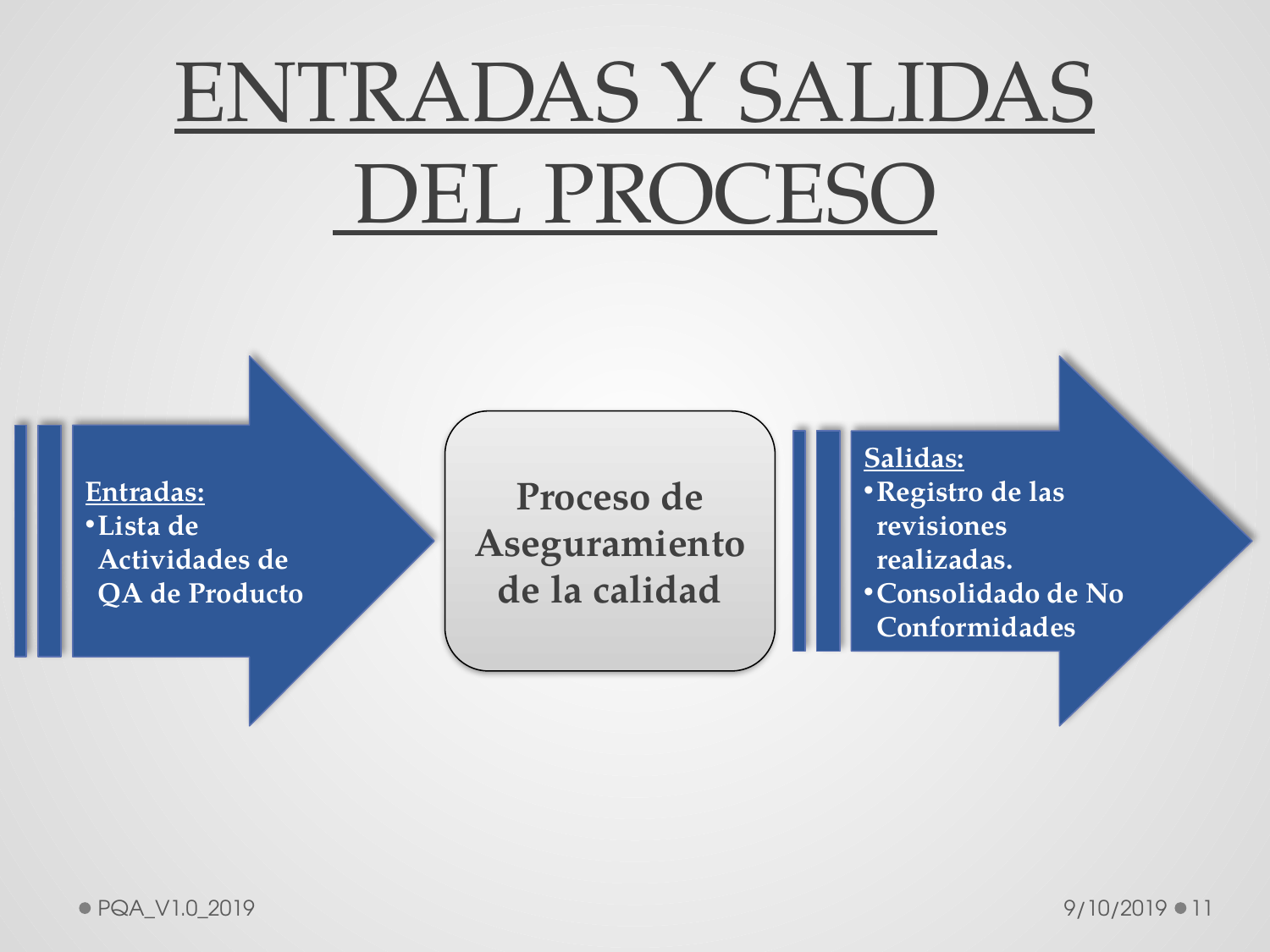

# ENTRADAS Y SALIDAS DEL PROCESO
Entradas:
Lista de Actividades de QA de Producto
Salidas:
Registro de las revisiones realizadas.
Consolidado de No Conformidades
Proceso de Aseguramiento de la calidad
PQA_V1.0_2019
9/10/2019
11